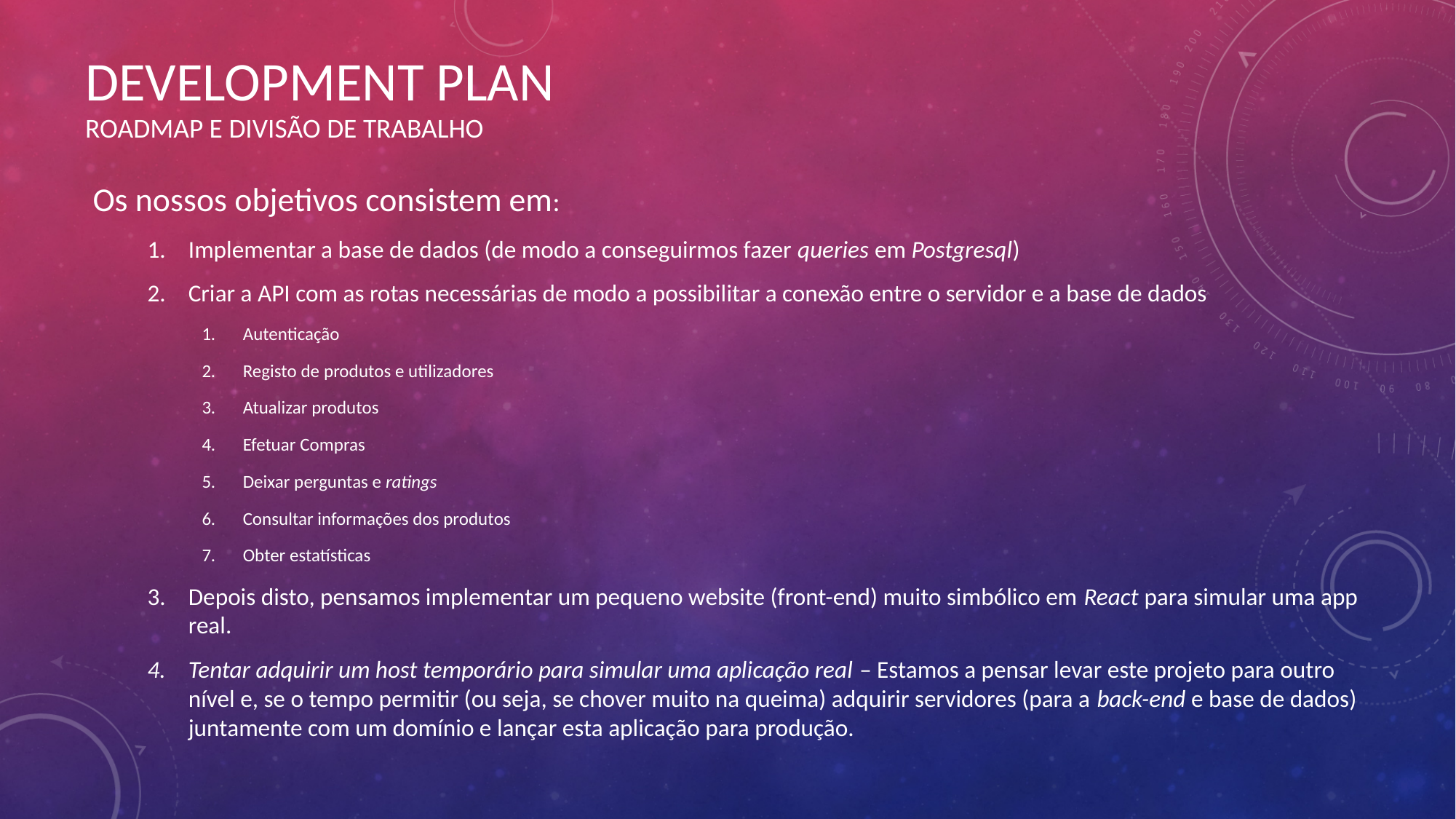

# Development plan
ROADMAP E DIVISÃO DE TRABALHO

Os nossos objetivos consistem em:
Implementar a base de dados (de modo a conseguirmos fazer queries em Postgresql)
Criar a API com as rotas necessárias de modo a possibilitar a conexão entre o servidor e a base de dados
Autenticação
Registo de produtos e utilizadores
Atualizar produtos
Efetuar Compras
Deixar perguntas e ratings
Consultar informações dos produtos
Obter estatísticas
Depois disto, pensamos implementar um pequeno website (front-end) muito simbólico em React para simular uma app real.
Tentar adquirir um host temporário para simular uma aplicação real – Estamos a pensar levar este projeto para outro nível e, se o tempo permitir (ou seja, se chover muito na queima) adquirir servidores (para a back-end e base de dados) juntamente com um domínio e lançar esta aplicação para produção.